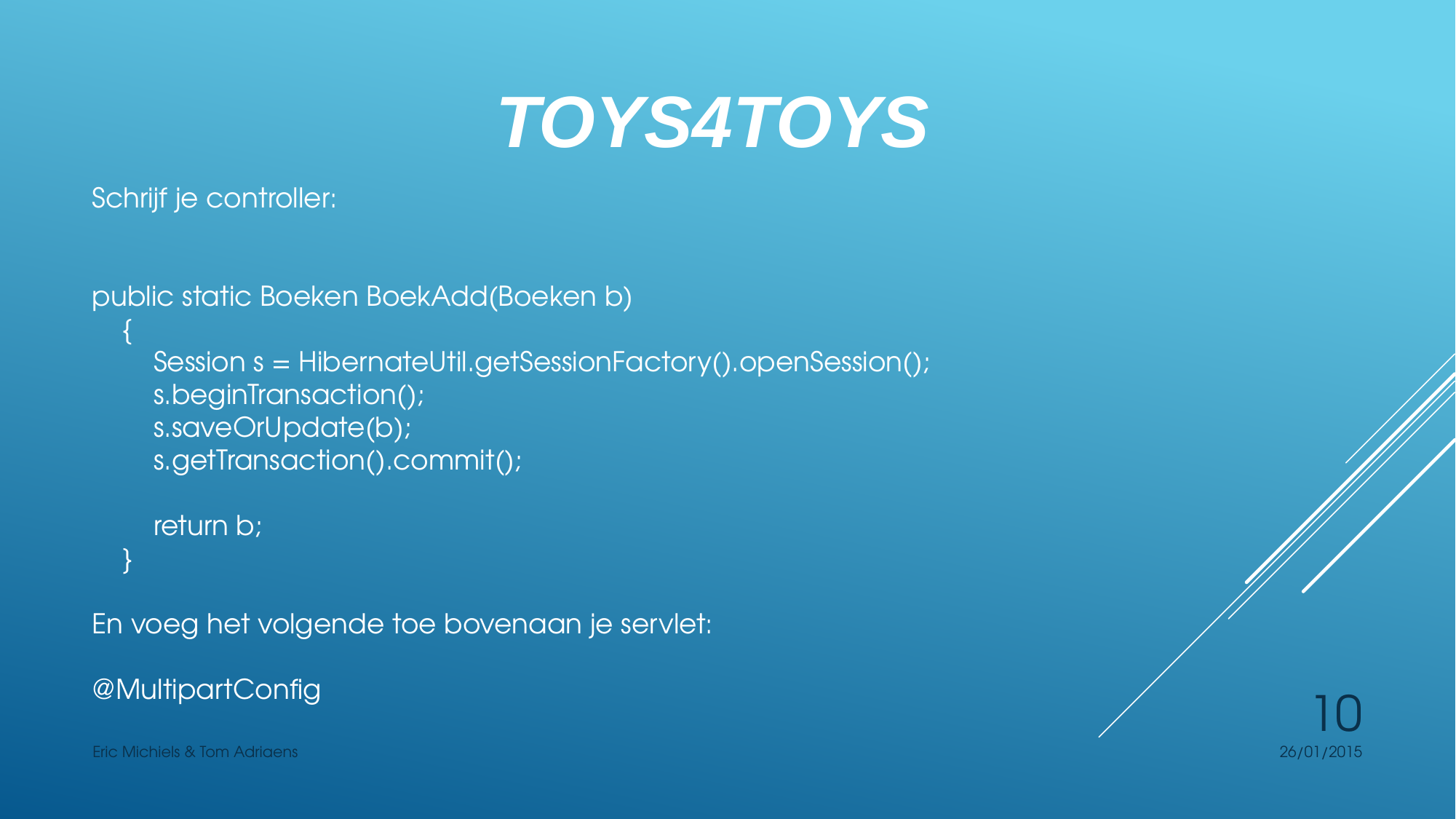

Toys4Toys
Schrijf je controller:

public static Boeken BoekAdd(Boeken b)
    {
        Session s = HibernateUtil.getSessionFactory().openSession();
        s.beginTransaction();
        s.saveOrUpdate(b);
        s.getTransaction().commit();

        return b;
    }

En voeg het volgende toe bovenaan je servlet:

@MultipartConfig
10
Eric Michiels & Tom Adriaens
26/01/2015